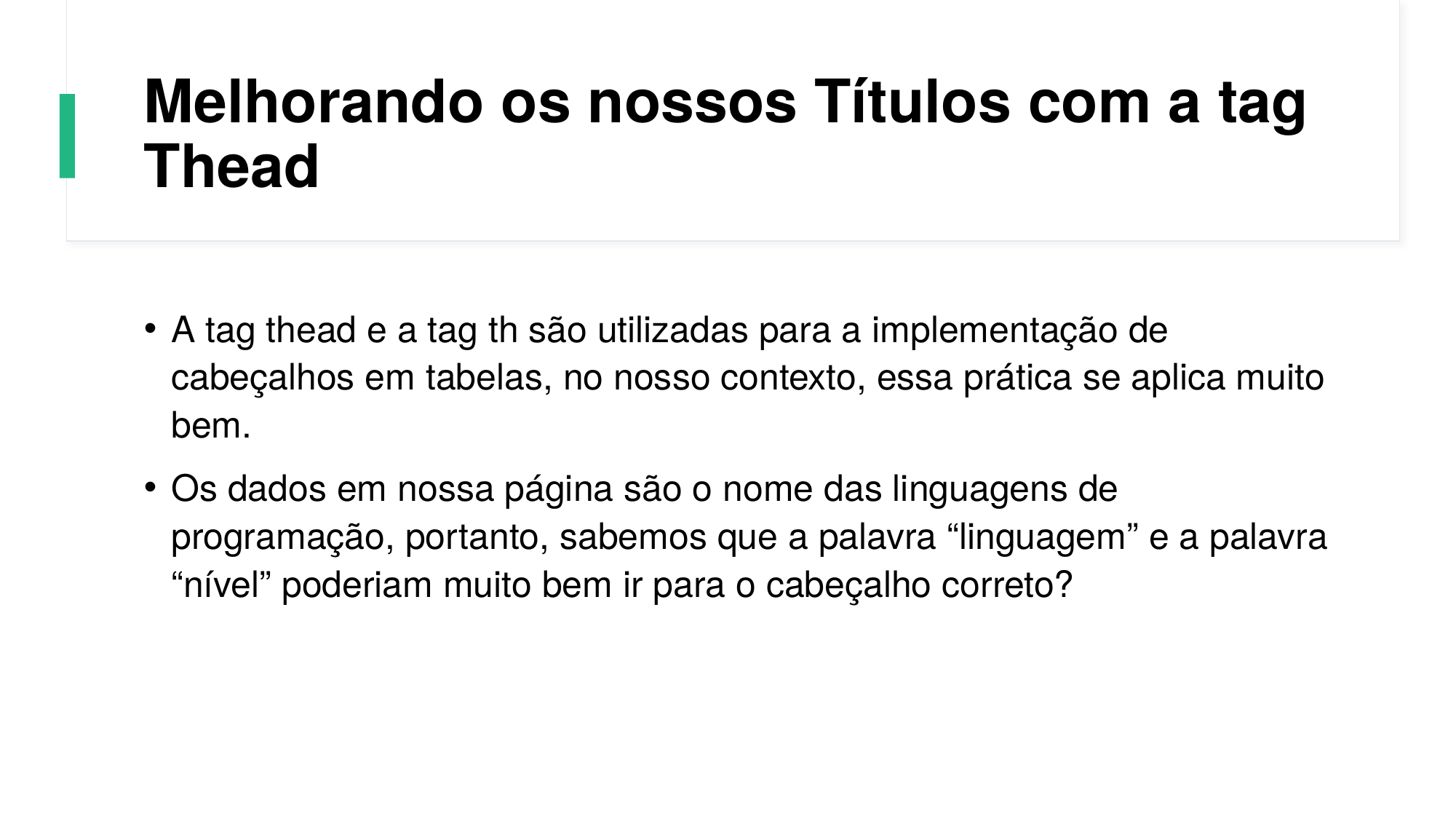

# Melhorando os nossos Títulos com a tag Thead
A tag thead e a tag th são utilizadas para a implementação de cabeçalhos em tabelas, no nosso contexto, essa prática se aplica muito bem.
Os dados em nossa página são o nome das linguagens de programação, portanto, sabemos que a palavra “linguagem” e a palavra “nível” poderiam muito bem ir para o cabeçalho correto?